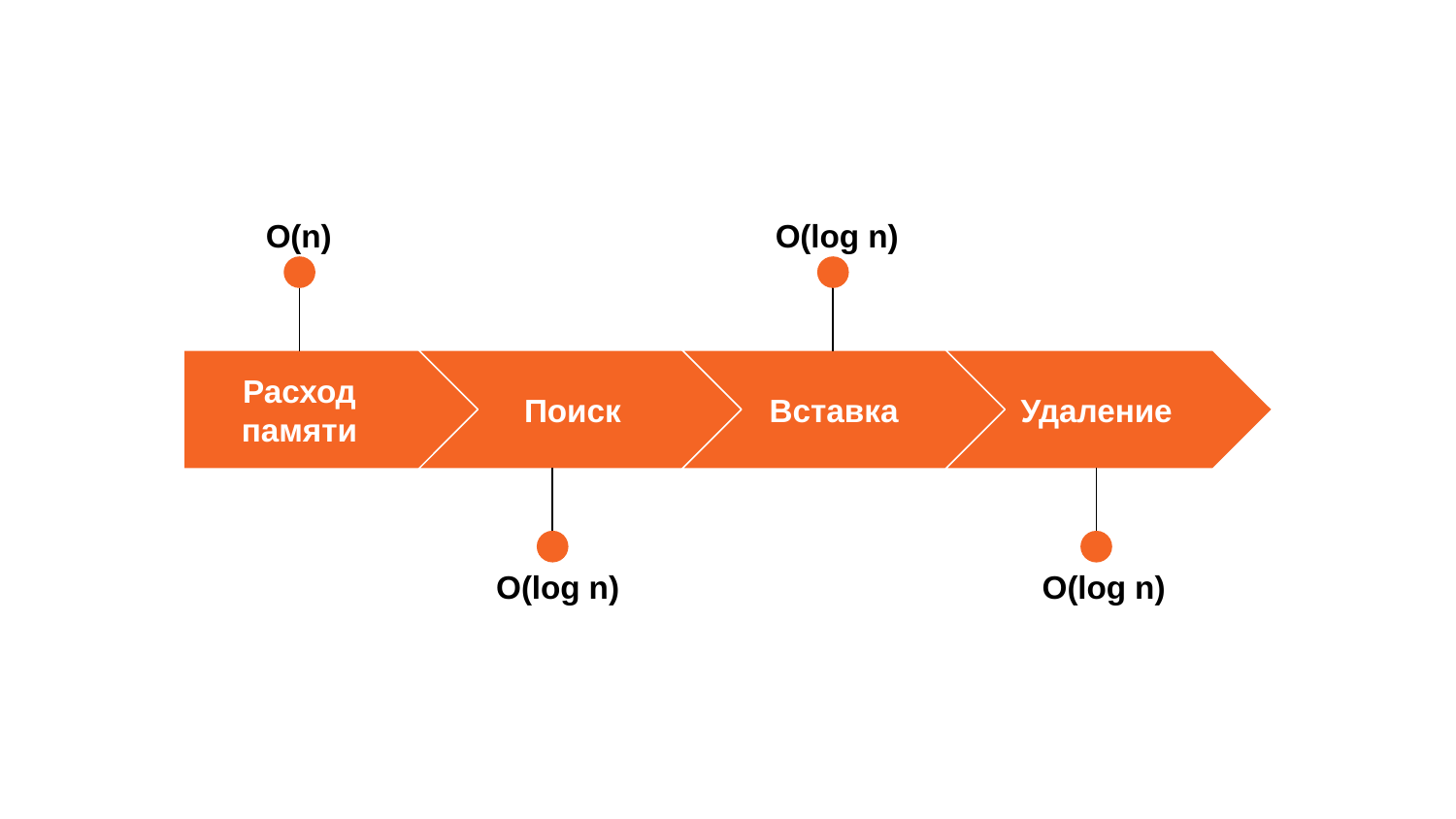

O(n)
O(log n)

Расход памяти
Поиск
Вставка
Удаление

O(log n)
O(log n)